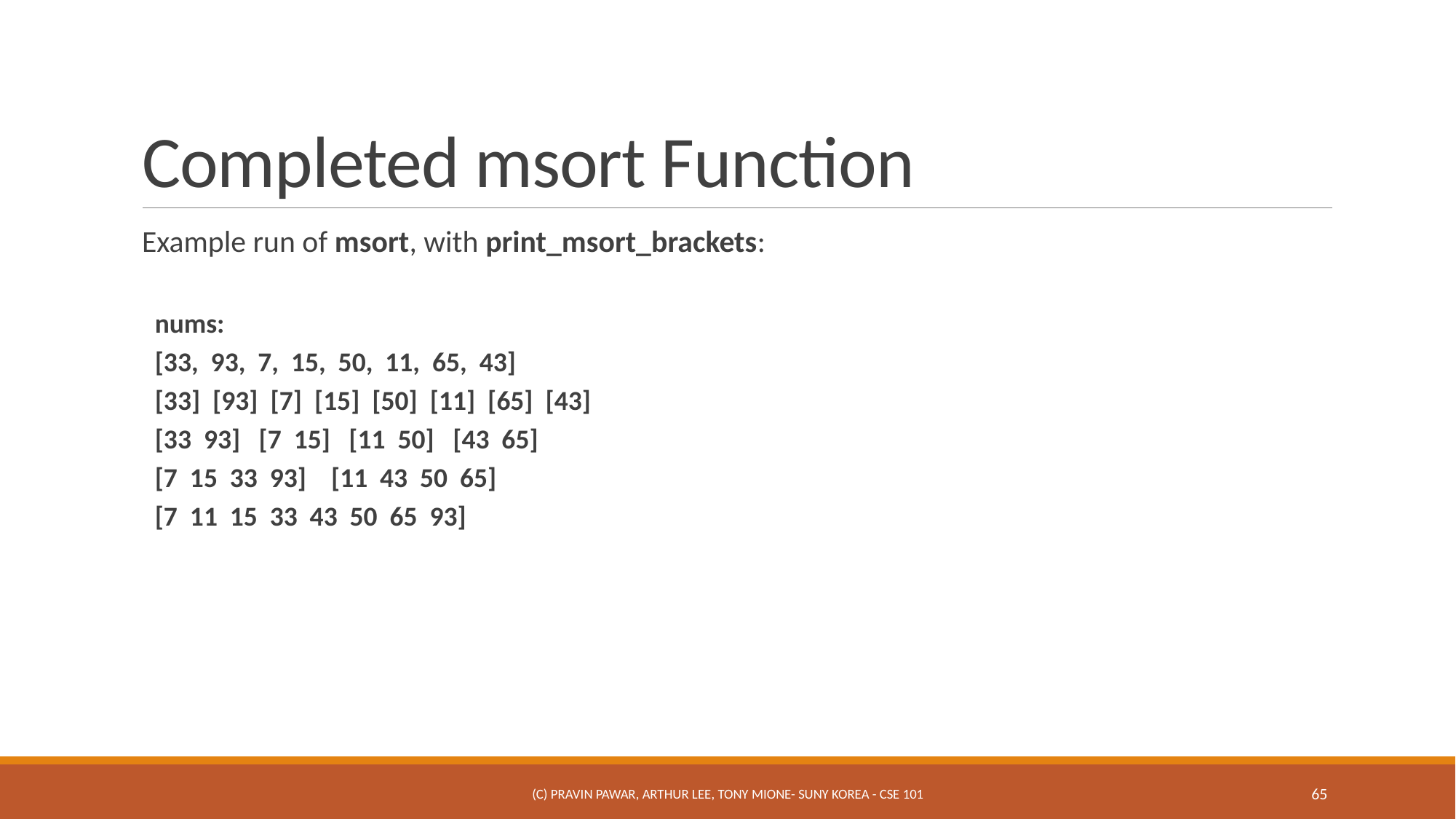

# Completed msort Function
Example run of msort, with print_msort_brackets:

nums:
[33,  93,  7,  15,  50,  11,  65,  43]
[33]  [93]  [7]  [15]  [50]  [11]  [65]  [43]
[33  93]   [7  15]   [11  50]   [43  65]
[7  15  33  93]    [11  43  50  65]
[7  11  15  33  43  50  65  93]

(c) Pravin Pawar, Arthur Lee, Tony Mione- SUNY Korea - CSE 101
65